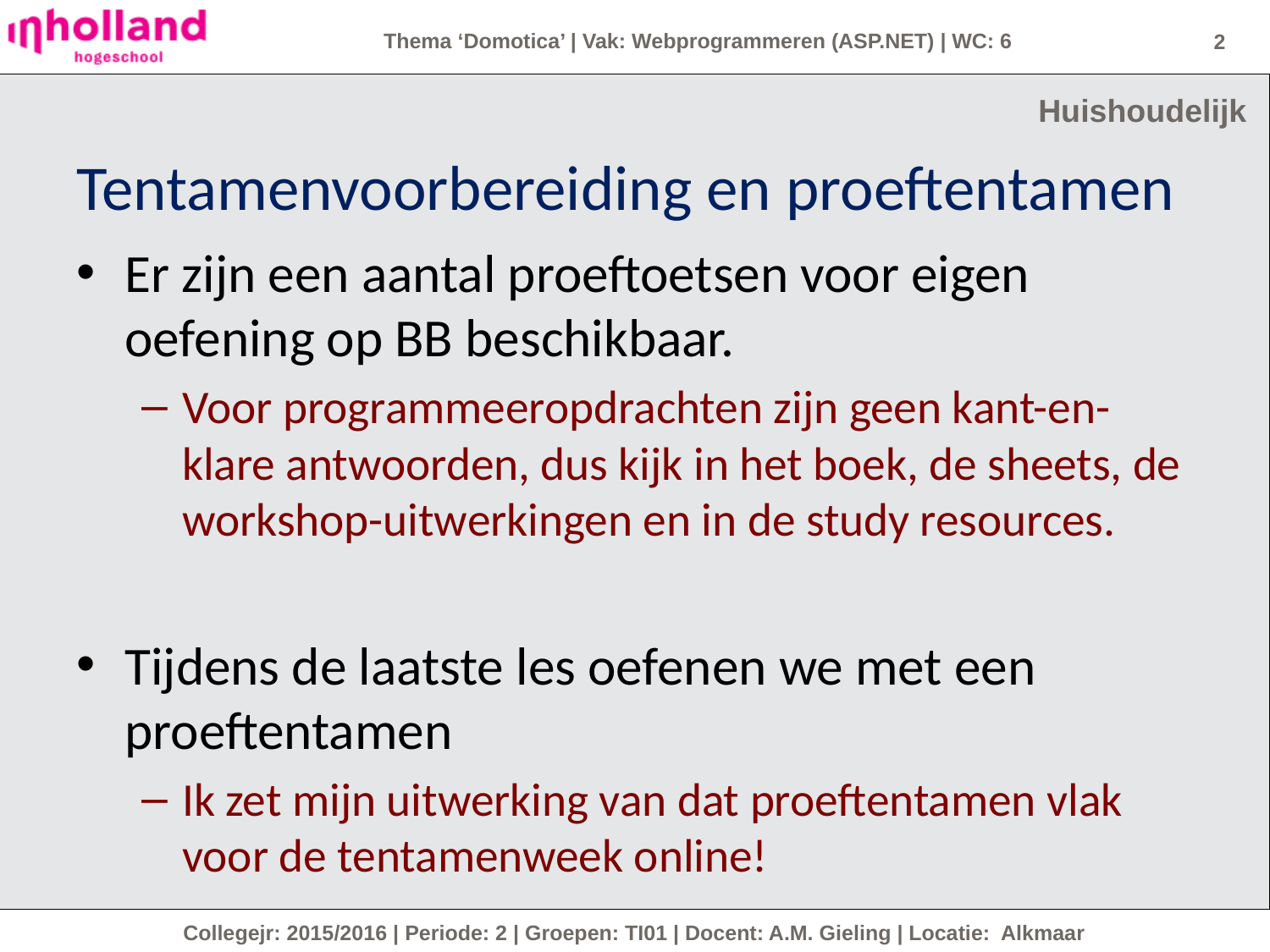

2
Huishoudelijk
# Tentamenvoorbereiding en proeftentamen
Er zijn een aantal proeftoetsen voor eigen oefening op BB beschikbaar.
Voor programmeeropdrachten zijn geen kant-en-klare antwoorden, dus kijk in het boek, de sheets, de workshop-uitwerkingen en in de study resources.

Tijdens de laatste les oefenen we met een proeftentamen
Ik zet mijn uitwerking van dat proeftentamen vlak voor de tentamenweek online!